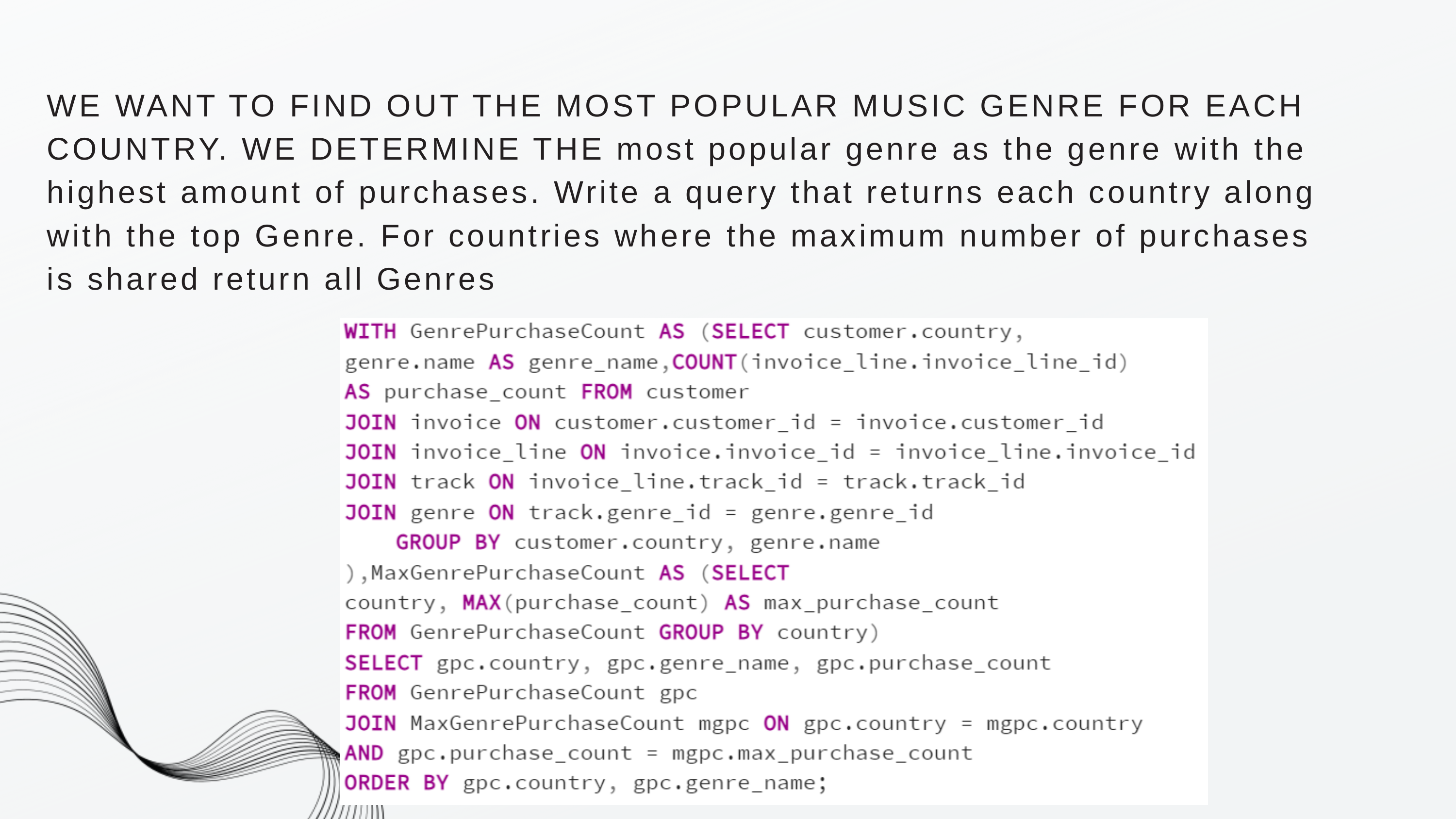

WE WANT TO FIND OUT THE MOST POPULAR MUSIC GENRE FOR EACH COUNTRY. WE DETERMINE THE most popular genre as the genre with the highest amount of purchases. Write a query that returns each country along with the top Genre. For countries where the maximum number of purchases is shared return all Genres